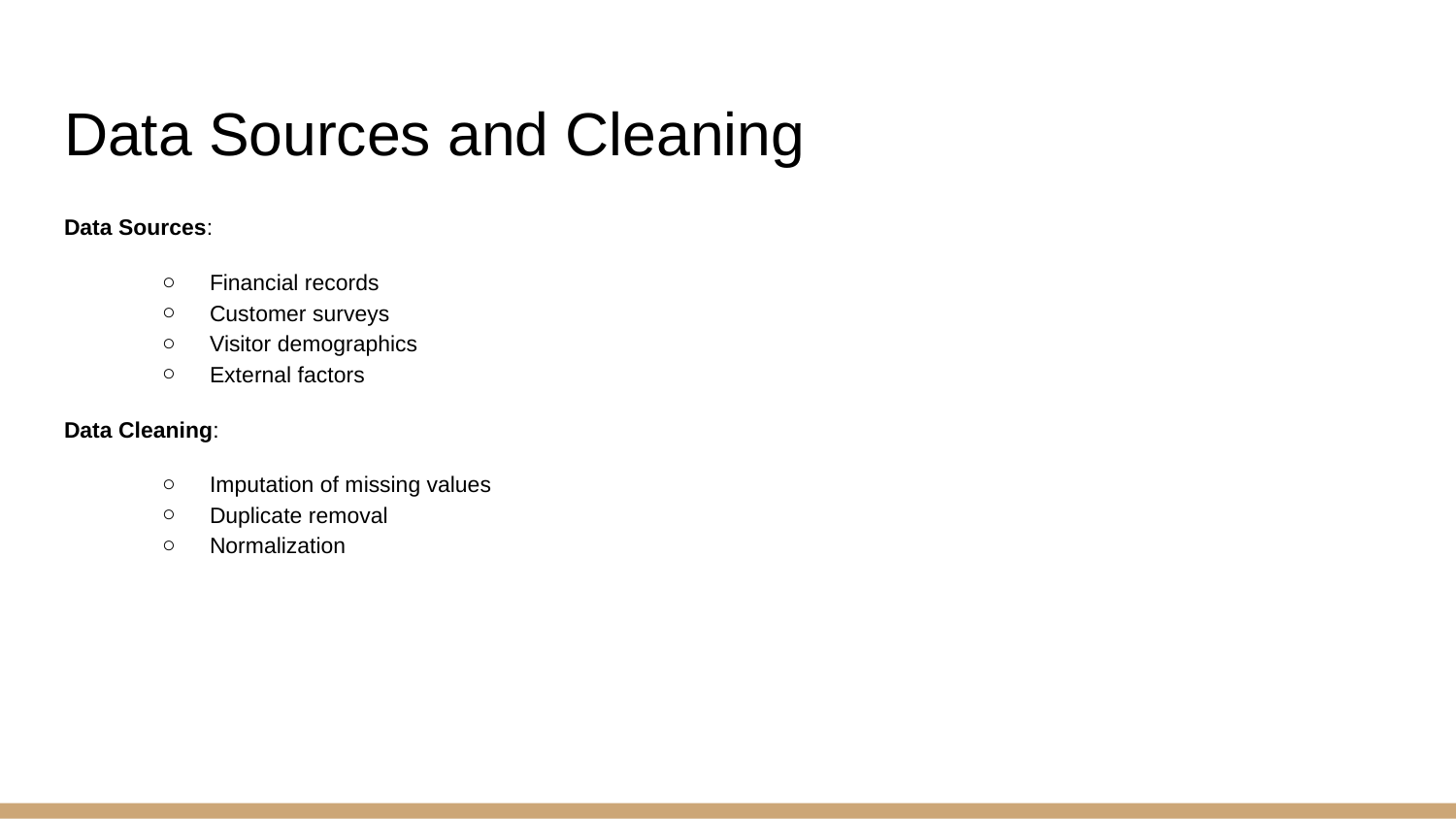

# Data Sources and Cleaning
Data Sources:
Financial records
Customer surveys
Visitor demographics
External factors
Data Cleaning:
Imputation of missing values
Duplicate removal
Normalization